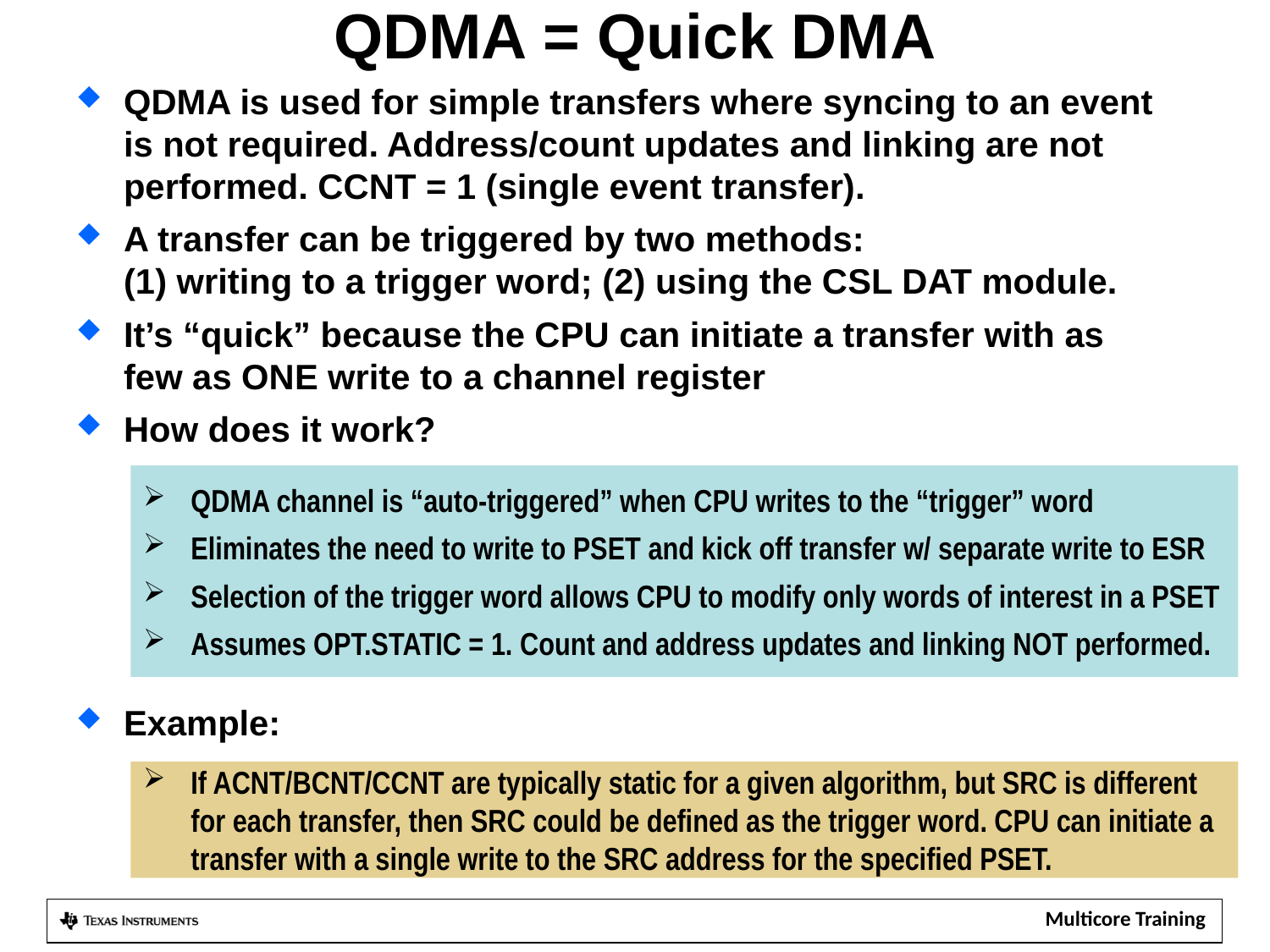

# QDMA = Quick DMA
QDMA is used for simple transfers where syncing to an event
is not required. Address/count updates and linking are not
performed. CCNT = 1 (single event transfer).
A transfer can be triggered by two methods:
(1) writing to a trigger word; (2) using the CSL DAT module.
It’s “quick” because the CPU can initiate a transfer with as
few as ONE write to a channel register
How does it work?
QDMA channel is “auto-triggered” when CPU writes to the “trigger” word
Eliminates the need to write to PSET and kick off transfer w/ separate write to ESR
Selection of the trigger word allows CPU to modify only words of interest in a PSET
Assumes OPT.STATIC = 1. Count and address updates and linking NOT performed.
Example:
If ACNT/BCNT/CCNT are typically static for a given algorithm, but SRC is different
for each transfer, then SRC could be defined as the trigger word. CPU can initiate a
transfer with a single write to the SRC address for the specified PSET.